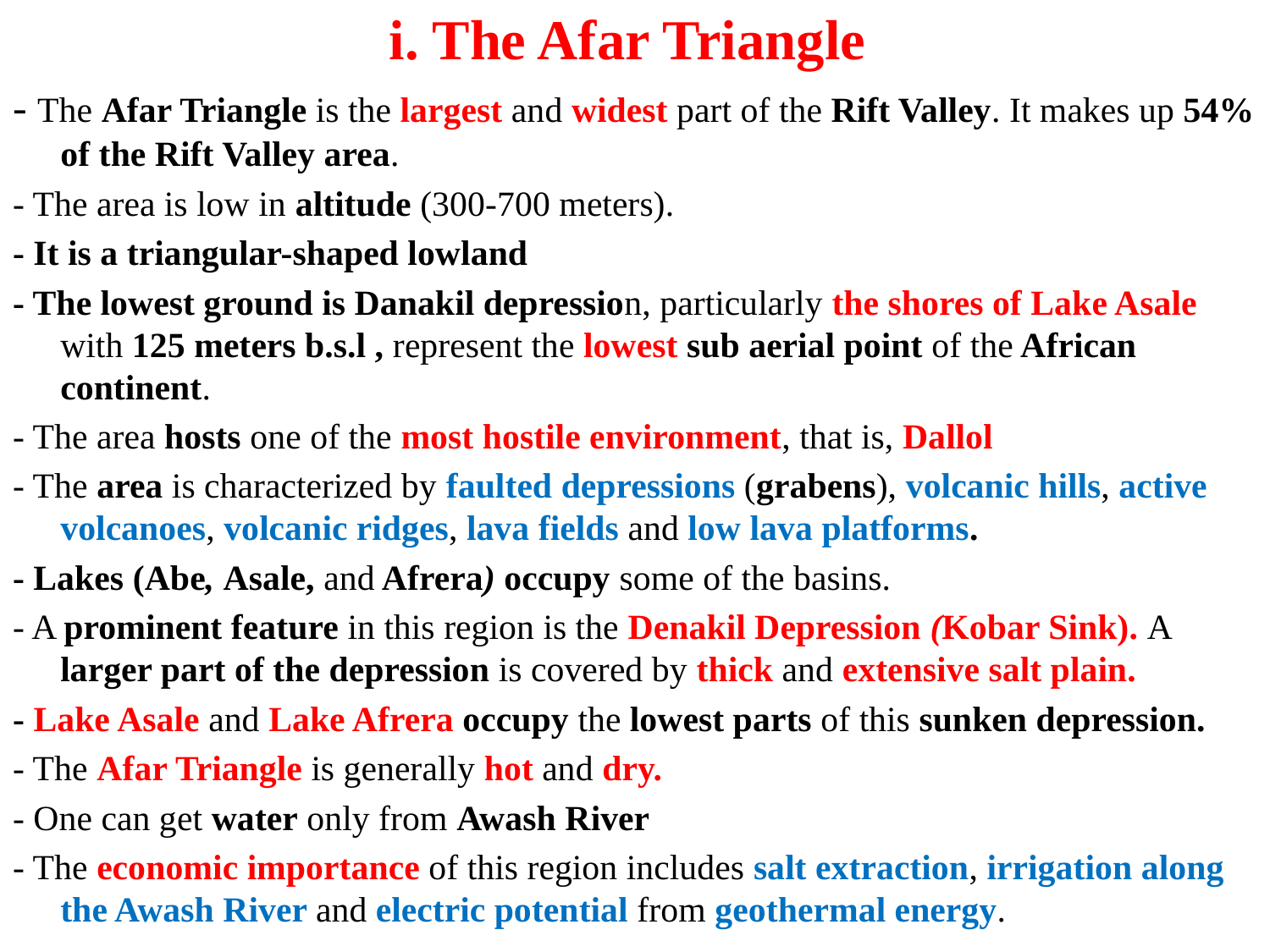

# i. The Afar Triangle
- The Afar Triangle is the largest and widest part of the Rift Valley. It makes up 54% of the Rift Valley area.
- The area is low in altitude (300-700 meters).
- It is a triangular-shaped lowland
- The lowest ground is Danakil depression, particularly the shores of Lake Asale with 125 meters b.s.l , represent the lowest sub aerial point of the African continent.
- The area hosts one of the most hostile environment, that is, Dallol
- The area is characterized by faulted depressions (grabens), volcanic hills, active volcanoes, volcanic ridges, lava fields and low lava platforms.
- Lakes (Abe, Asale, and Afrera) occupy some of the basins.
- A prominent feature in this region is the Denakil Depression (Kobar Sink). A  larger part of the depression is covered by thick and extensive salt plain.
- Lake Asale and Lake Afrera occupy the lowest parts of this sunken depression.
- The Afar Triangle is generally hot and dry.
- One can get water only from Awash River
- The economic importance of this region includes salt extraction, irrigation along the Awash River and electric potential from geothermal energy.